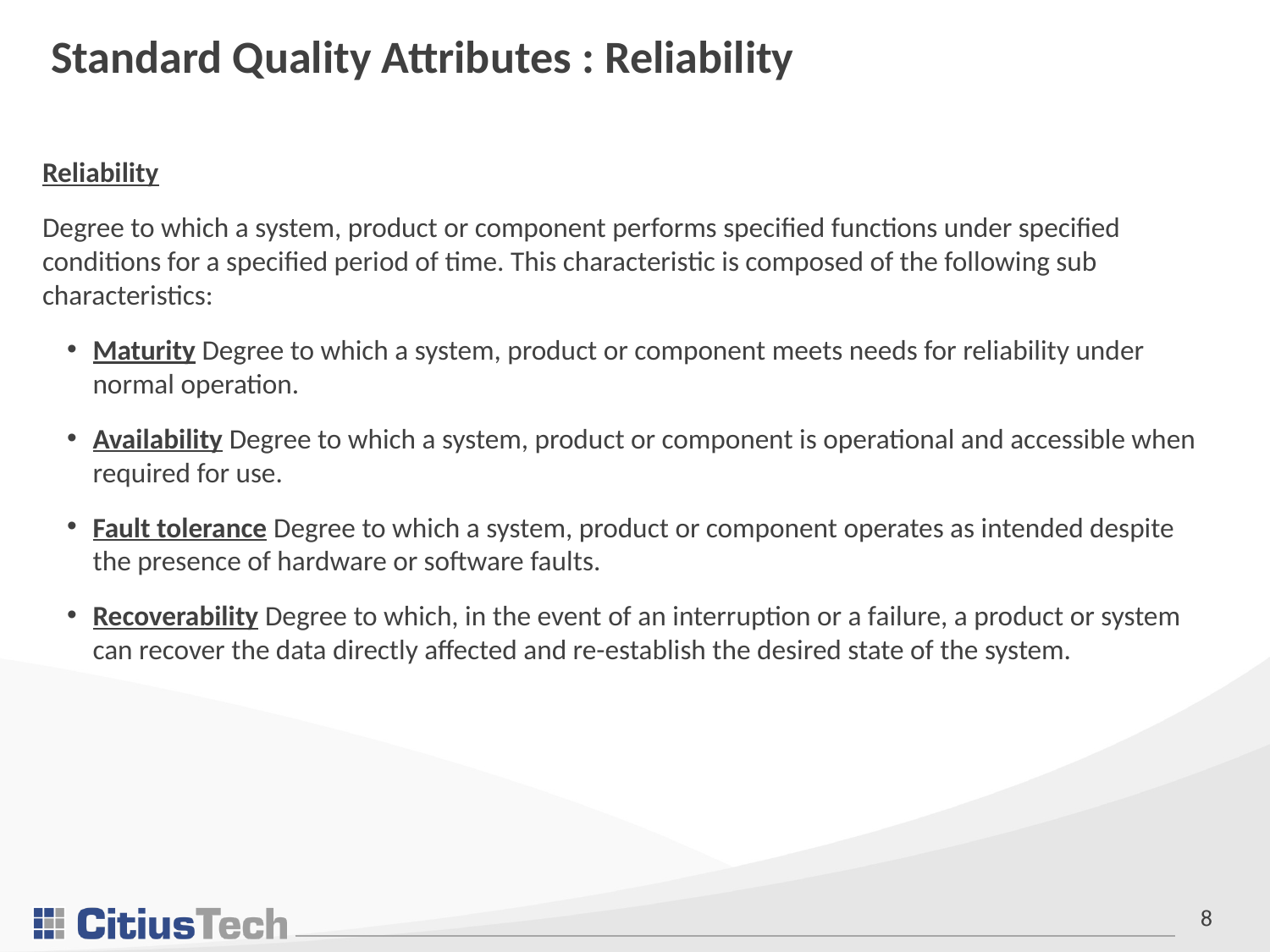

# Standard Quality Attributes : Reliability
Reliability
Degree to which a system, product or component performs specified functions under specified conditions for a specified period of time. This characteristic is composed of the following sub characteristics:
Maturity Degree to which a system, product or component meets needs for reliability under normal operation.
Availability Degree to which a system, product or component is operational and accessible when required for use.
Fault tolerance Degree to which a system, product or component operates as intended despite the presence of hardware or software faults.
Recoverability Degree to which, in the event of an interruption or a failure, a product or system can recover the data directly affected and re-establish the desired state of the system.